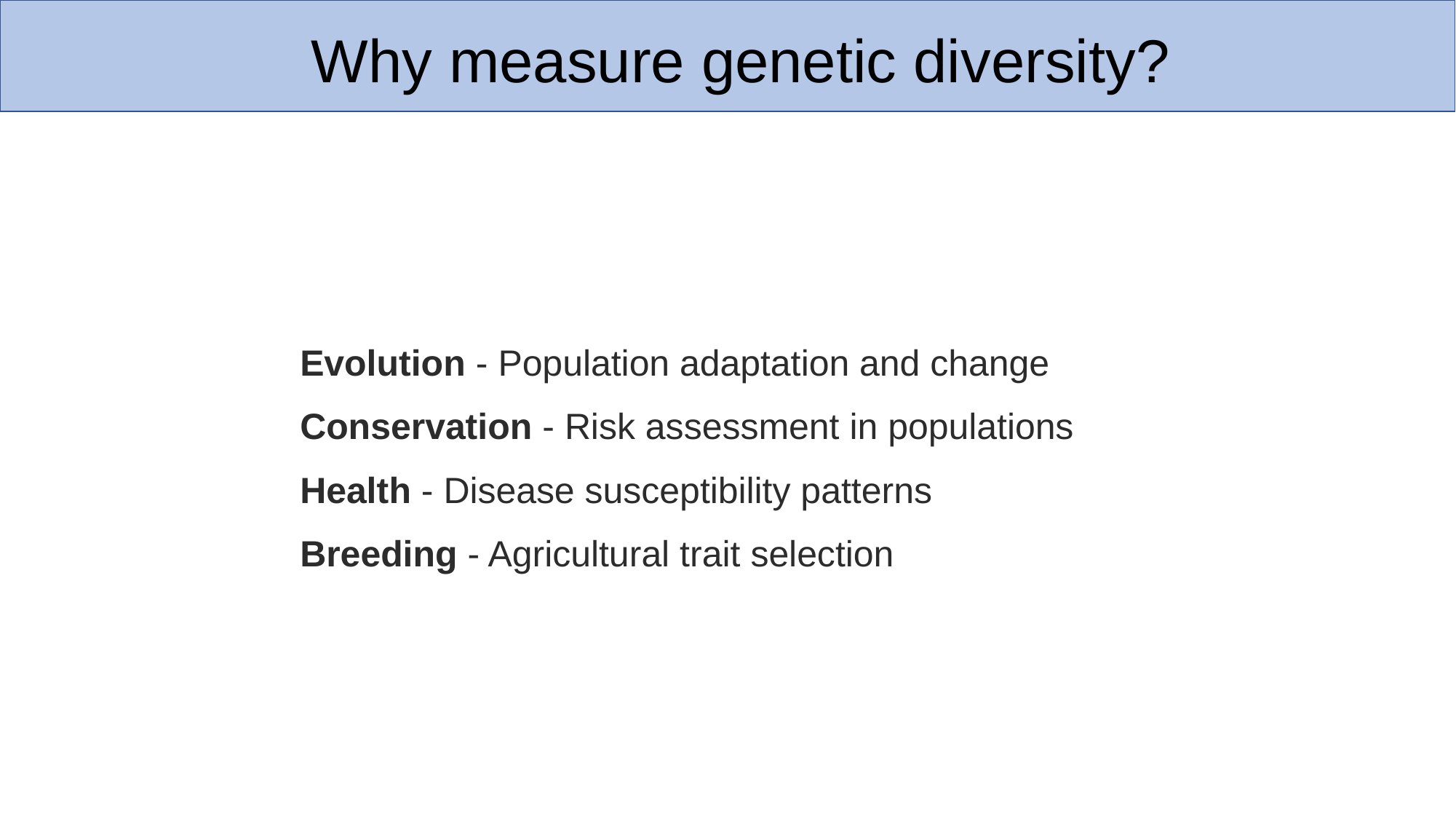

Why measure genetic diversity?
Evolution - Population adaptation and change

Conservation - Risk assessment in populations

Health - Disease susceptibility patterns

Breeding - Agricultural trait selection